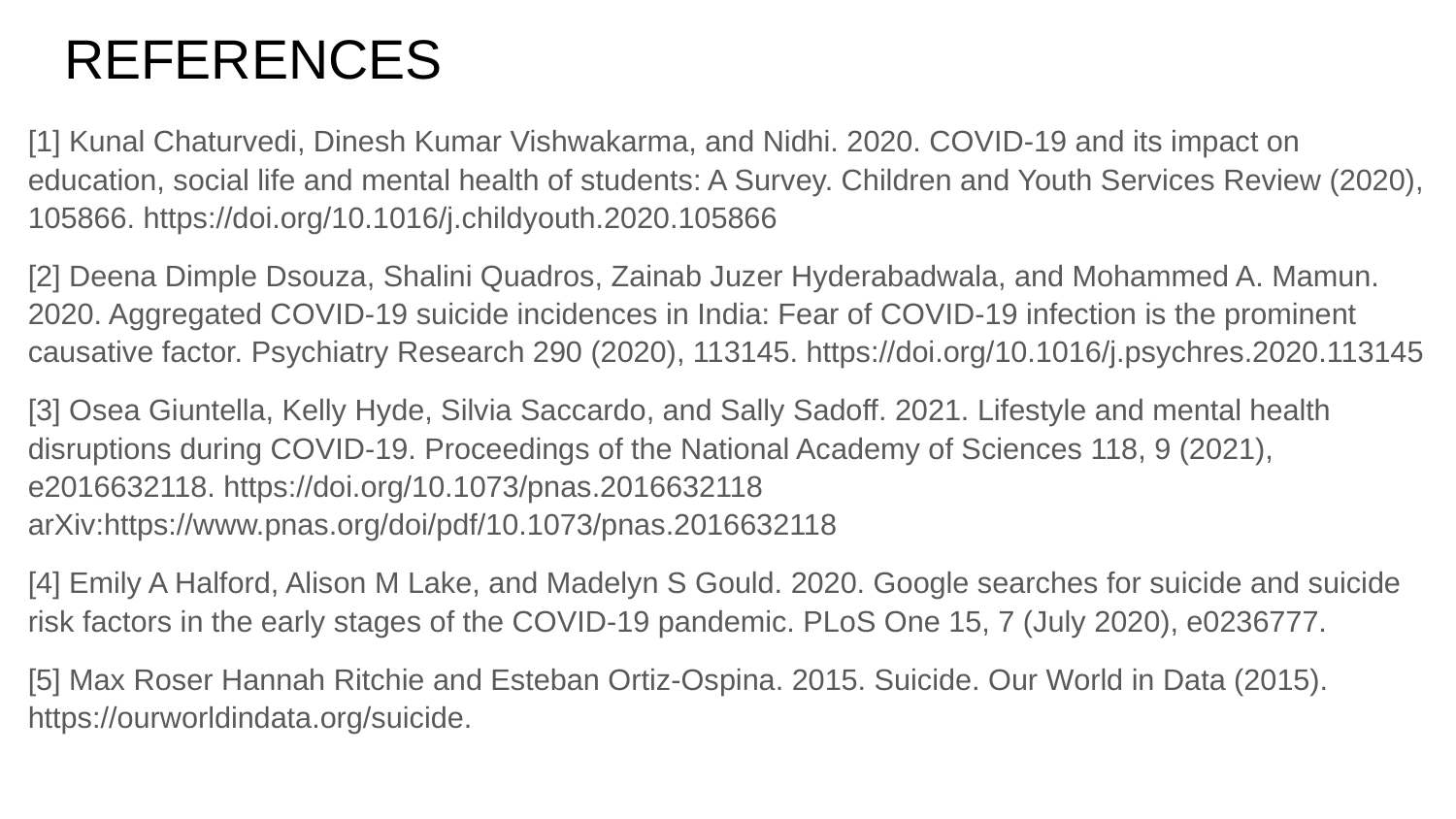

# REFERENCES
[1] Kunal Chaturvedi, Dinesh Kumar Vishwakarma, and Nidhi. 2020. COVID-19 and its impact on education, social life and mental health of students: A Survey. Children and Youth Services Review (2020), 105866. https://doi.org/10.1016/j.childyouth.2020.105866
[2] Deena Dimple Dsouza, Shalini Quadros, Zainab Juzer Hyderabadwala, and Mohammed A. Mamun. 2020. Aggregated COVID-19 suicide incidences in India: Fear of COVID-19 infection is the prominent causative factor. Psychiatry Research 290 (2020), 113145. https://doi.org/10.1016/j.psychres.2020.113145
[3] Osea Giuntella, Kelly Hyde, Silvia Saccardo, and Sally Sadoff. 2021. Lifestyle and mental health disruptions during COVID-19. Proceedings of the National Academy of Sciences 118, 9 (2021), e2016632118. https://doi.org/10.1073/pnas.2016632118 arXiv:https://www.pnas.org/doi/pdf/10.1073/pnas.2016632118
[4] Emily A Halford, Alison M Lake, and Madelyn S Gould. 2020. Google searches for suicide and suicide risk factors in the early stages of the COVID-19 pandemic. PLoS One 15, 7 (July 2020), e0236777.
[5] Max Roser Hannah Ritchie and Esteban Ortiz-Ospina. 2015. Suicide. Our World in Data (2015). https://ourworldindata.org/suicide.